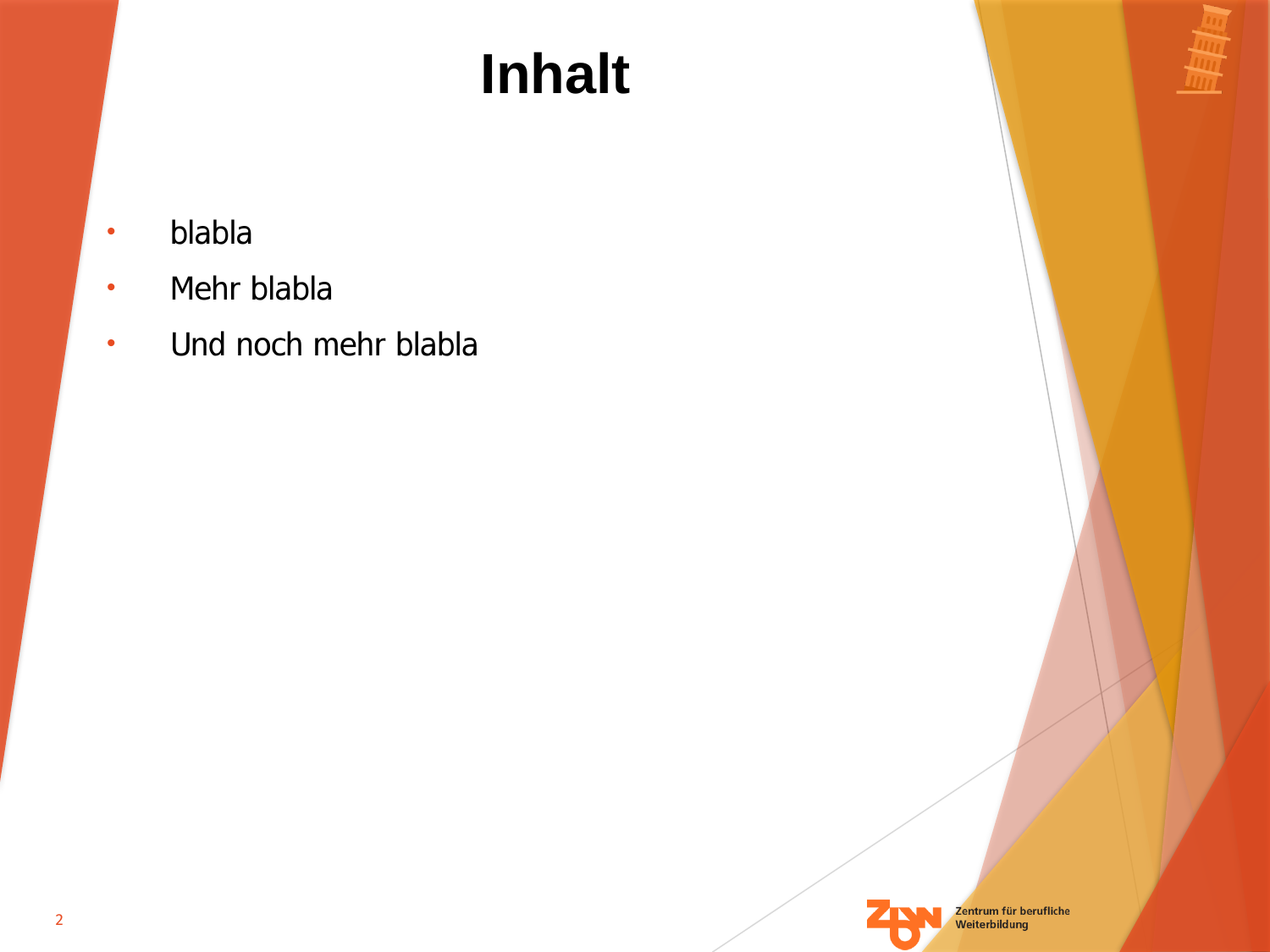

Inhalt
blabla
Mehr blabla
Und noch mehr blabla

2